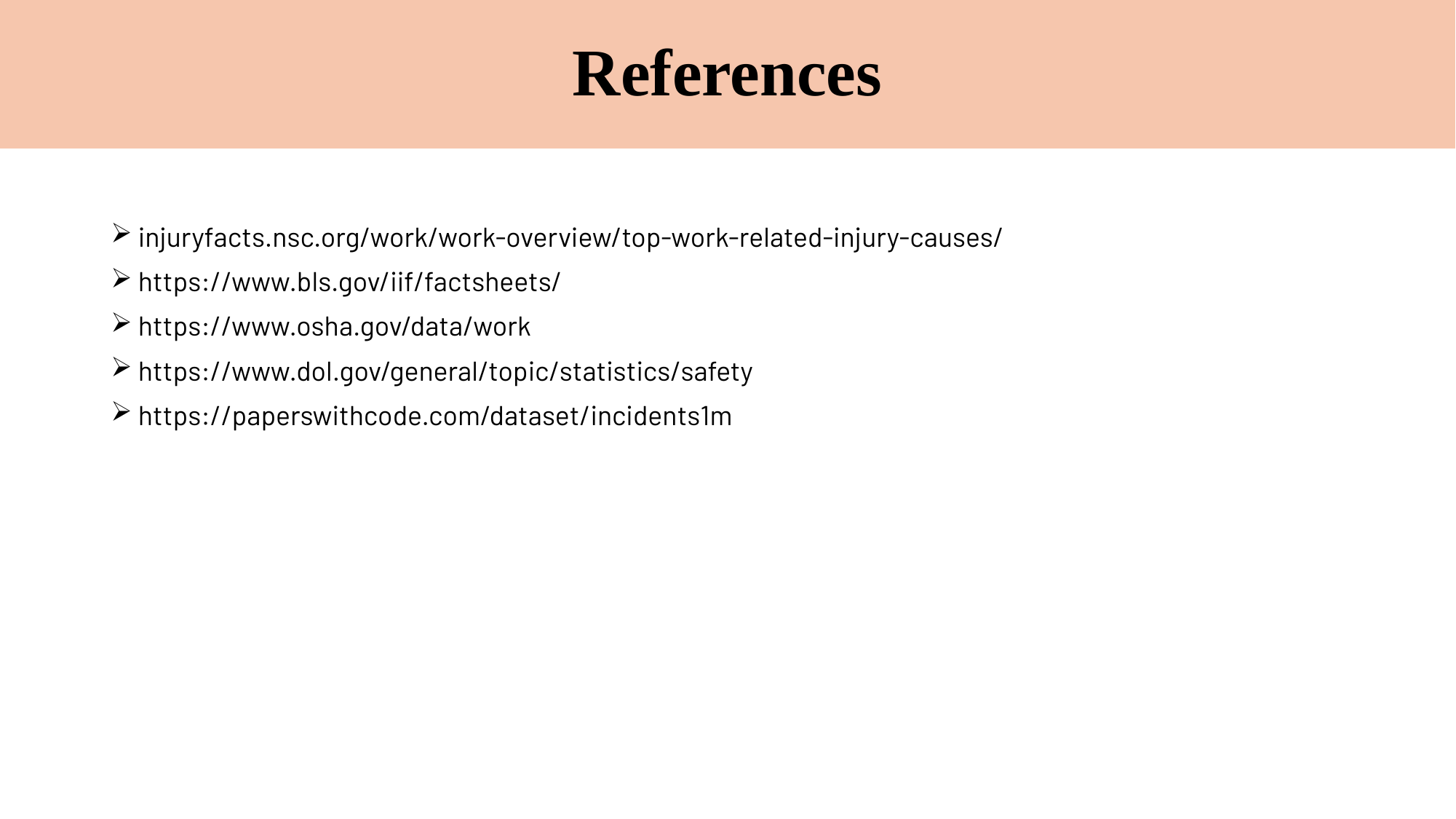

# References
injuryfacts.nsc.org/work/work-overview/top-work-related-injury-causes/
https://www.bls.gov/iif/factsheets/
https://www.osha.gov/data/work
https://www.dol.gov/general/topic/statistics/safety
https://paperswithcode.com/dataset/incidents1m